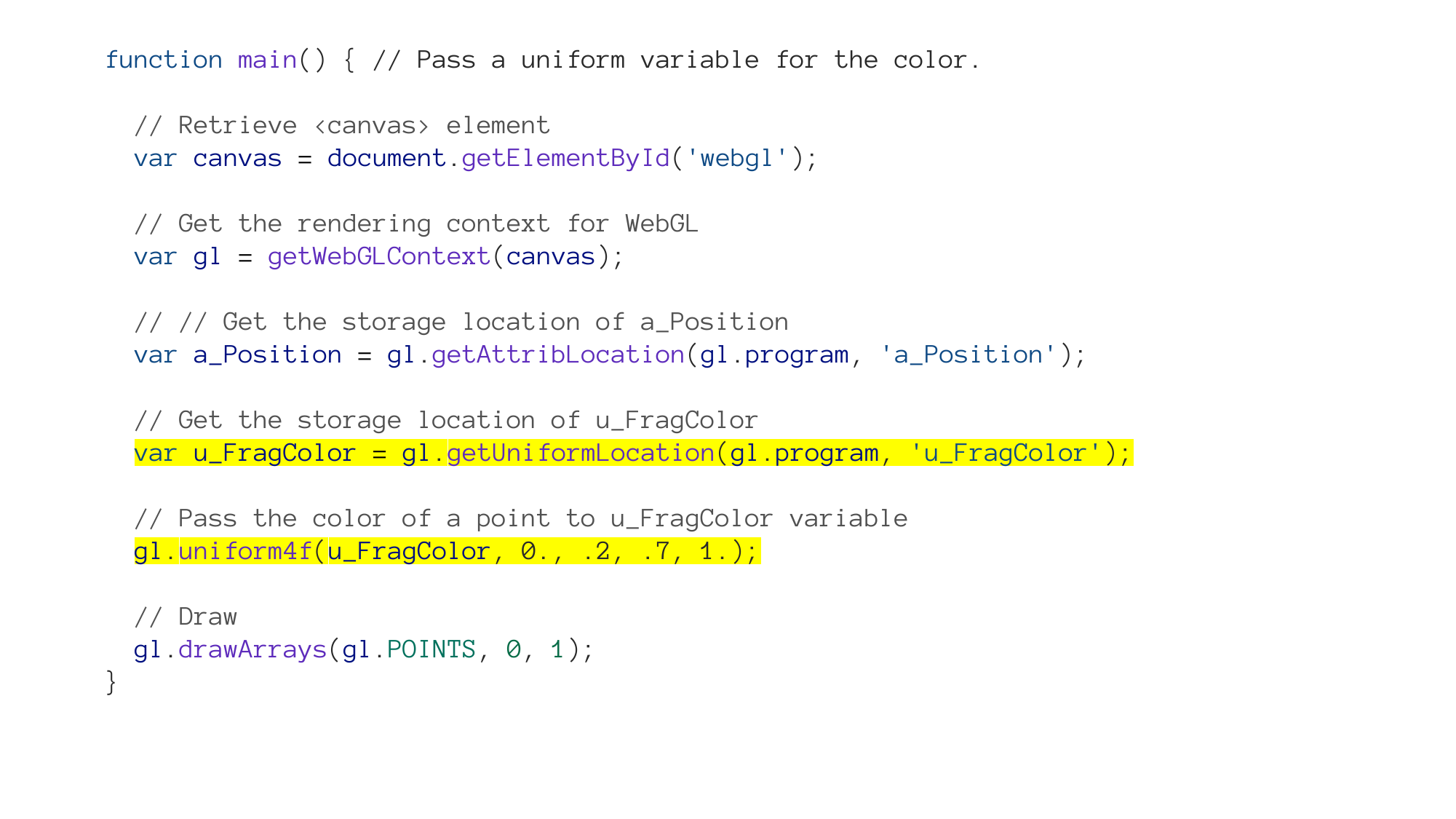

function main() { // Pass a uniform variable for the color.

  // Retrieve <canvas> element
  var canvas = document.getElementById('webgl');
  // Get the rendering context for WebGL
  var gl = getWebGLContext(canvas);
  // // Get the storage location of a_Position
  var a_Position = gl.getAttribLocation(gl.program, 'a_Position');
  // Get the storage location of u_FragColor
  var u_FragColor = gl.getUniformLocation(gl.program, 'u_FragColor');
  // Pass the color of a point to u_FragColor variable
  gl.uniform4f(u_FragColor, 0., .2, .7, 1.);

  // Draw
  gl.drawArrays(gl.POINTS, 0, 1);
}